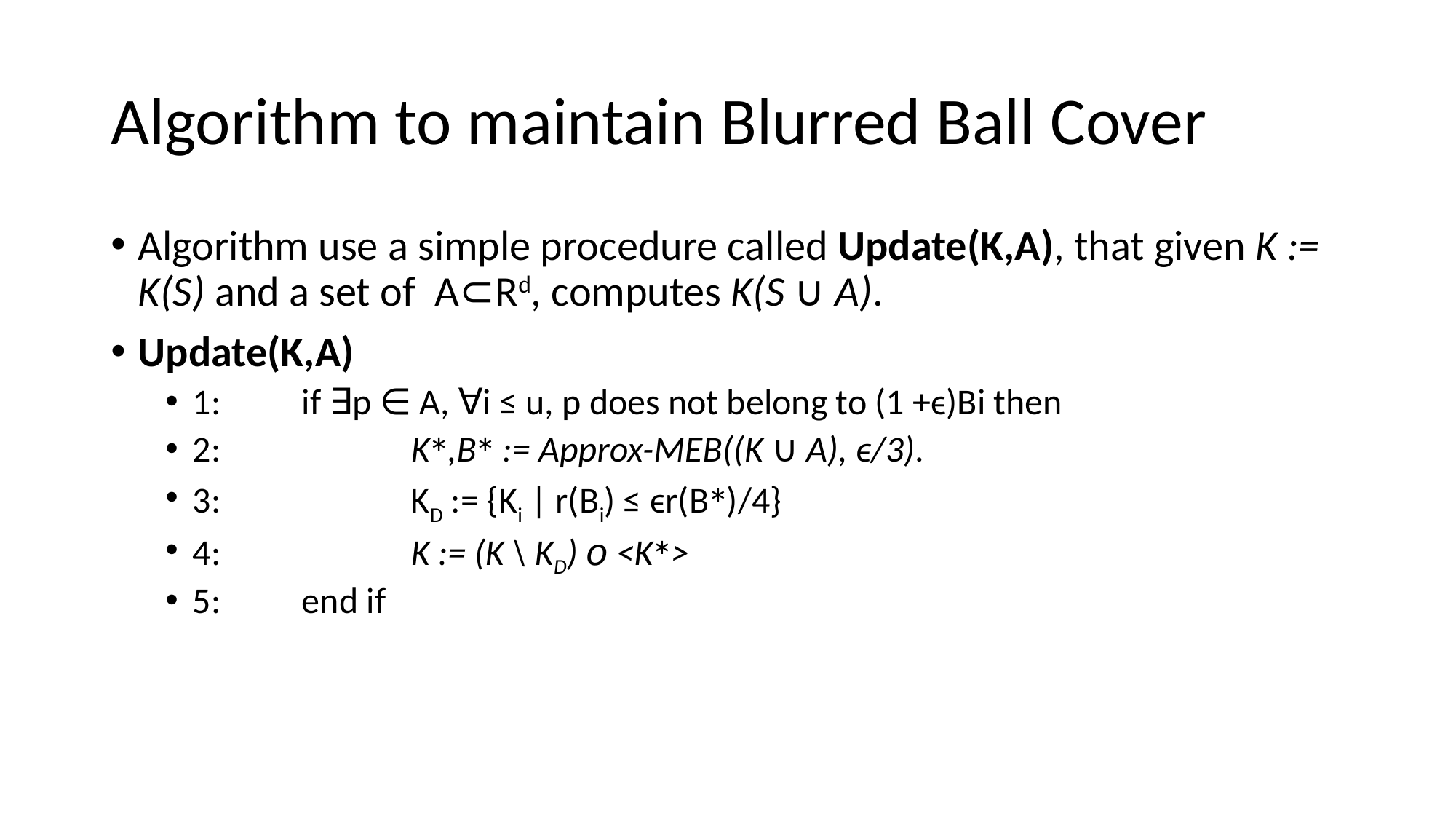

# Algorithm to maintain Blurred Ball Cover
Algorithm use a simple procedure called Update(K,A), that given K := K(S) and a set of  A⊂Rd, computes K(S ∪ A).
Update(K,A)
1:	if ∃p ∈ A, ∀i ≤ u, p does not belong to (1 +ϵ)Bi then
2:		K∗,B∗ := Approx-MEB((K ∪ A), ϵ/3).
3:		KD := {Ki | r(Bi) ≤ ϵr(B∗)/4}
4:		K := (K \ KD) օ <K∗>
5:	end if